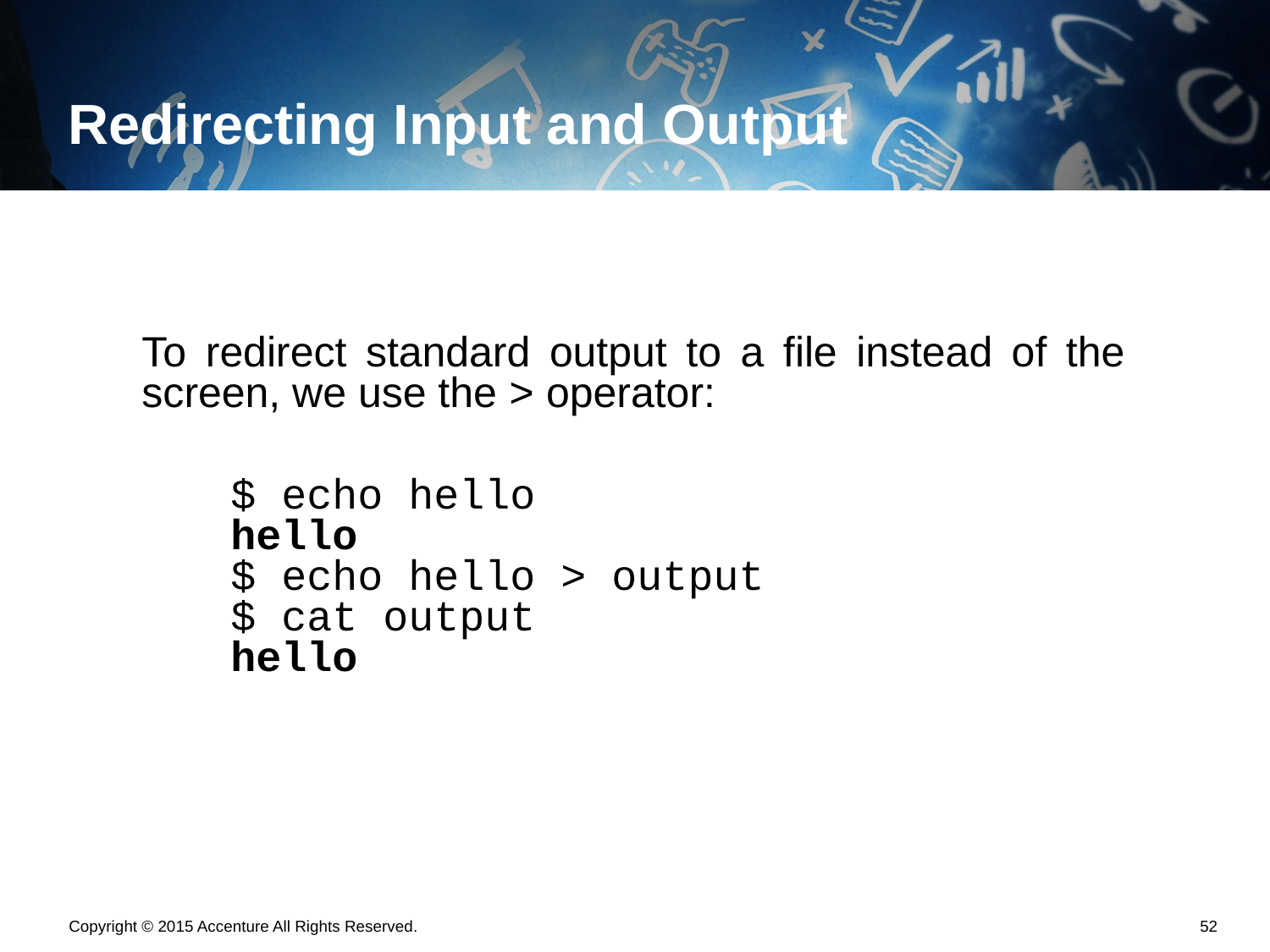

# Redirecting Input and Output
To redirect standard output to a file instead of the screen, we use the > operator:
$ echo hello
hello
$ echo hello > output
$ cat output
hello
Copyright © 2015 Accenture All Rights Reserved.
52